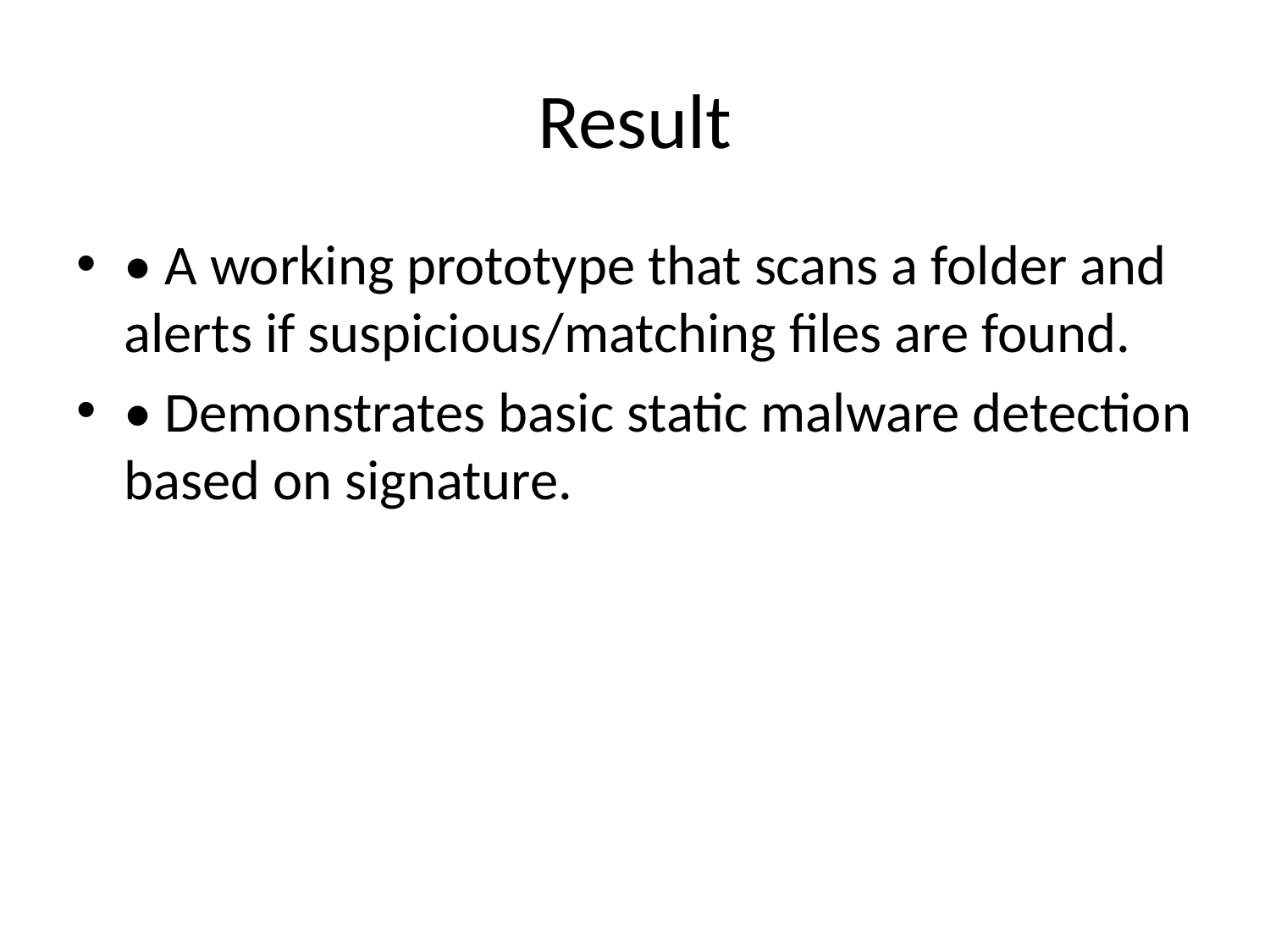

# Result
• A working prototype that scans a folder and alerts if suspicious/matching files are found.
• Demonstrates basic static malware detection based on signature.